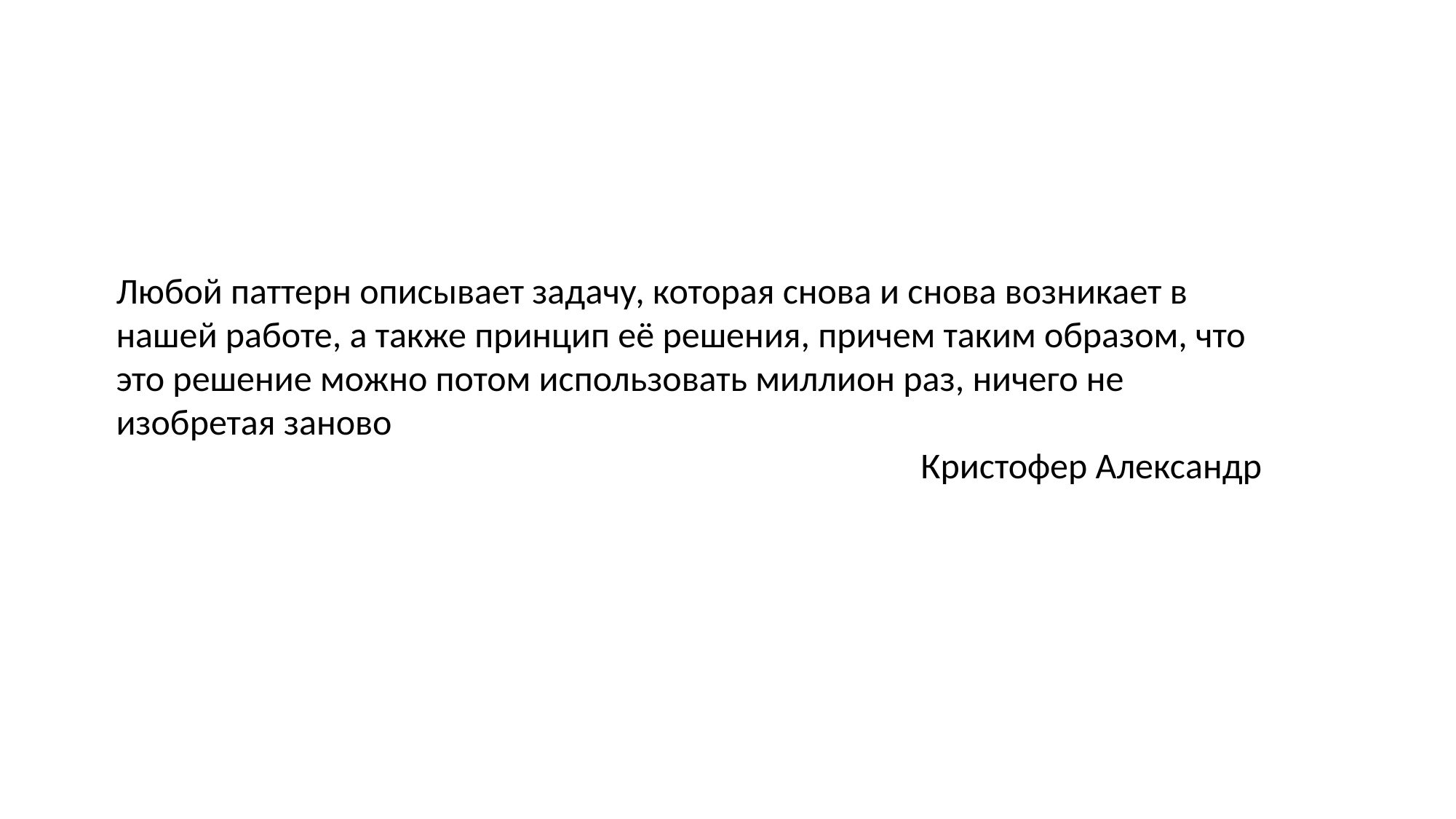

Любой паттерн описывает задачу, которая снова и снова возникает в нашей работе, а также принцип её решения, причем таким образом, что это решение можно потом использовать миллион раз, ничего не изобретая заново
Кристофер Александр